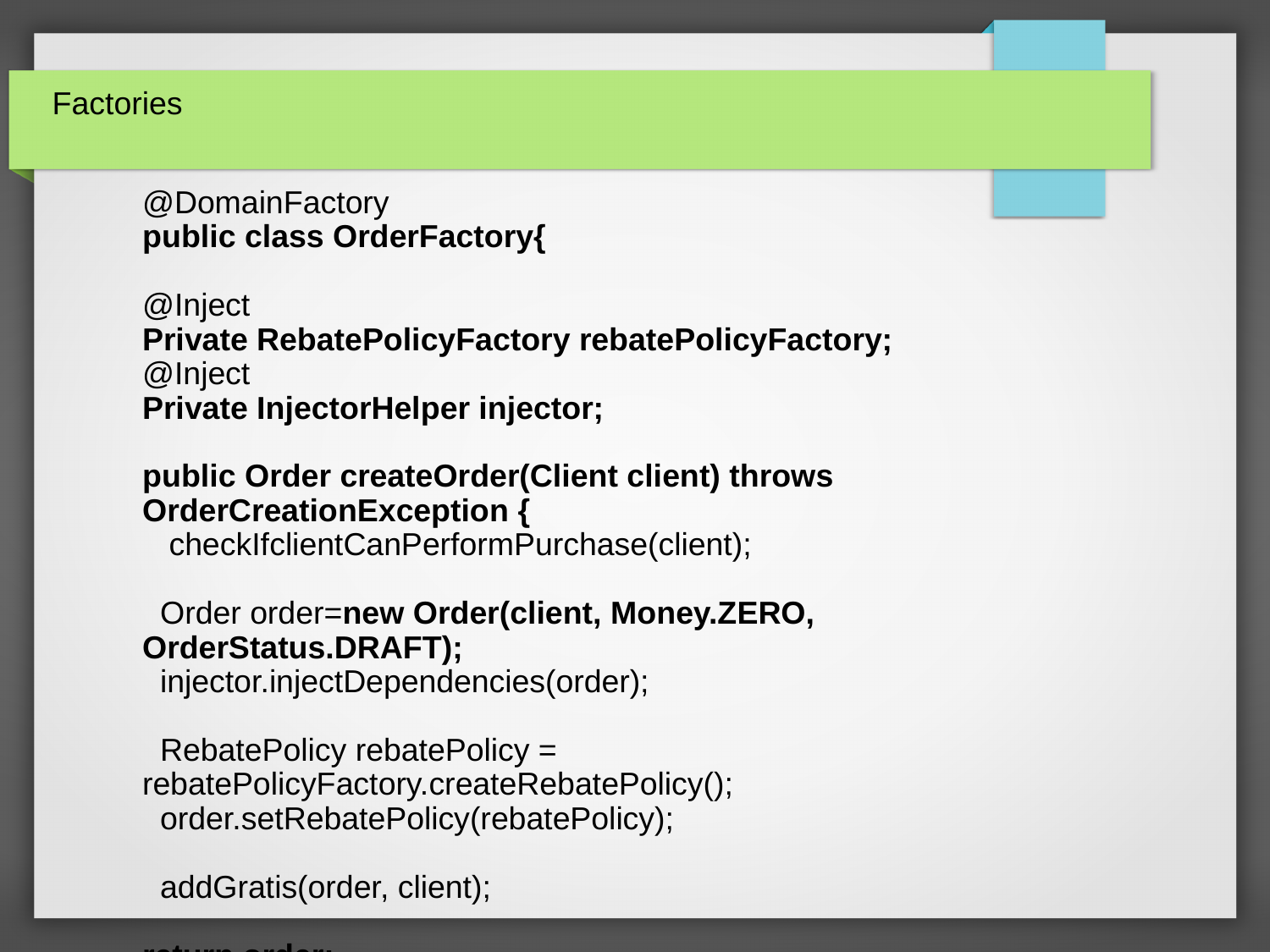

Factories

@DomainFactory
public class OrderFactory{

@Inject
Private RebatePolicyFactory rebatePolicyFactory;
@Inject
Private InjectorHelper injector;

public Order createOrder(Client client) throws OrderCreationException {
   checkIfclientCanPerformPurchase(client);

  Order order=new Order(client, Money.ZERO, OrderStatus.DRAFT);
  injector.injectDependencies(order);

  RebatePolicy rebatePolicy = rebatePolicyFactory.createRebatePolicy();
  order.setRebatePolicy(rebatePolicy);

  addGratis(order, client);

return order;
}